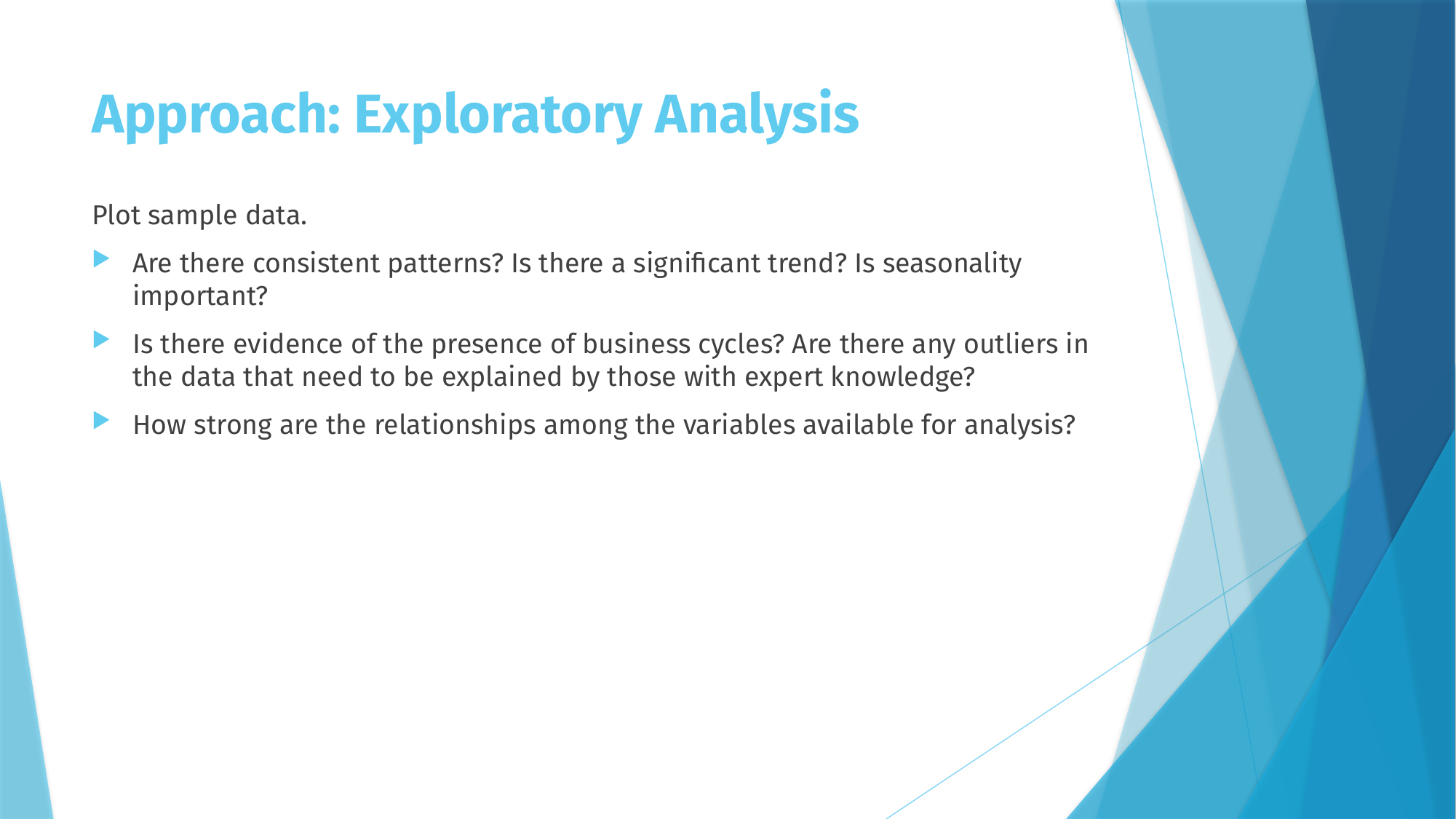

# Approach: Exploratory Analysis
Plot sample data.
Are there consistent patterns? Is there a significant trend? Is seasonality important?
Is there evidence of the presence of business cycles? Are there any outliers in the data that need to be explained by those with expert knowledge?
How strong are the relationships among the variables available for analysis?